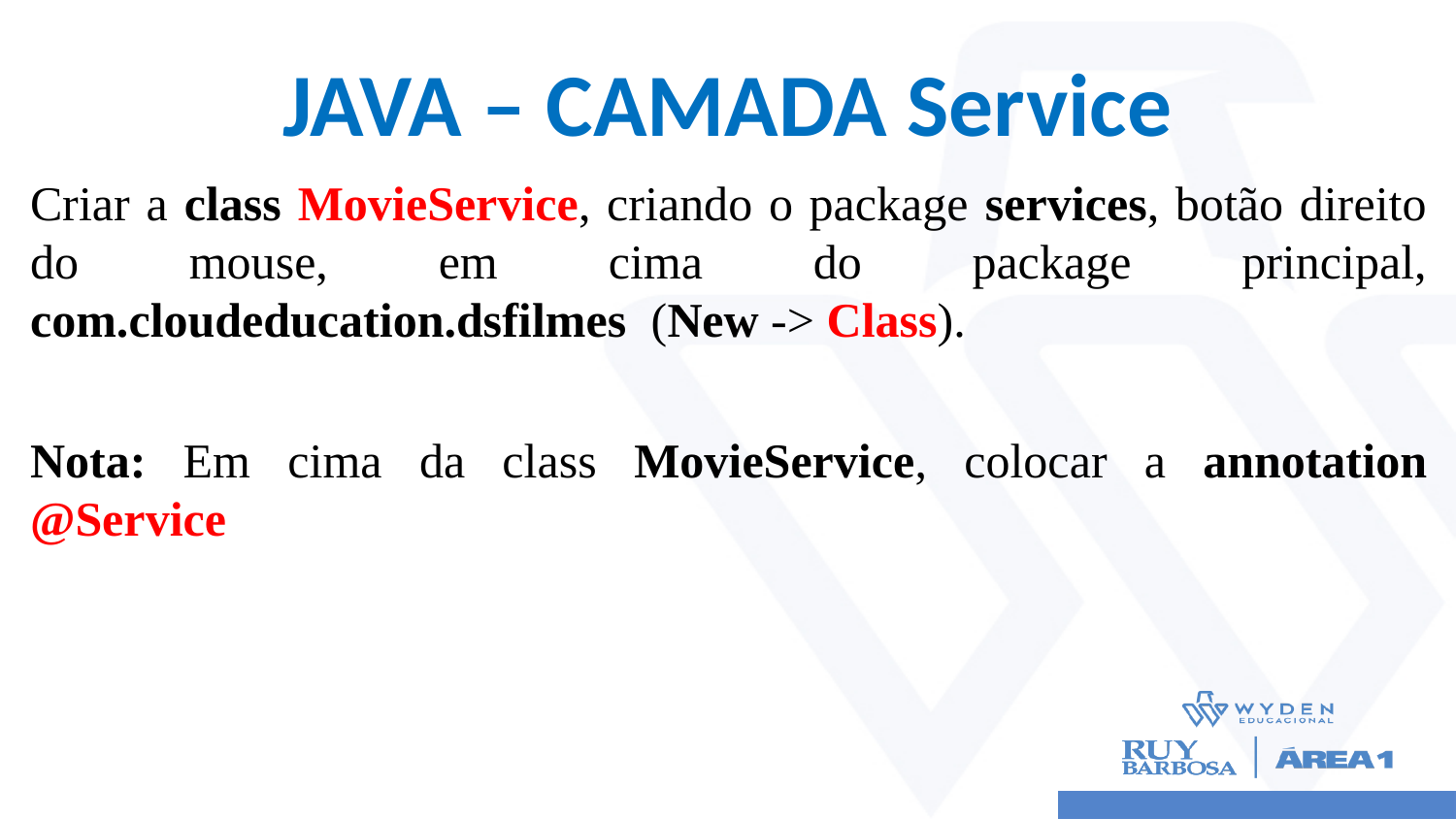

# JAVA – CAMADA Service
Criar a class MovieService, criando o package services, botão direito do mouse, em cima do package principal, com.cloudeducation.dsfilmes  (New -> Class).

Nota: Em cima da class MovieService, colocar a annotation @Service